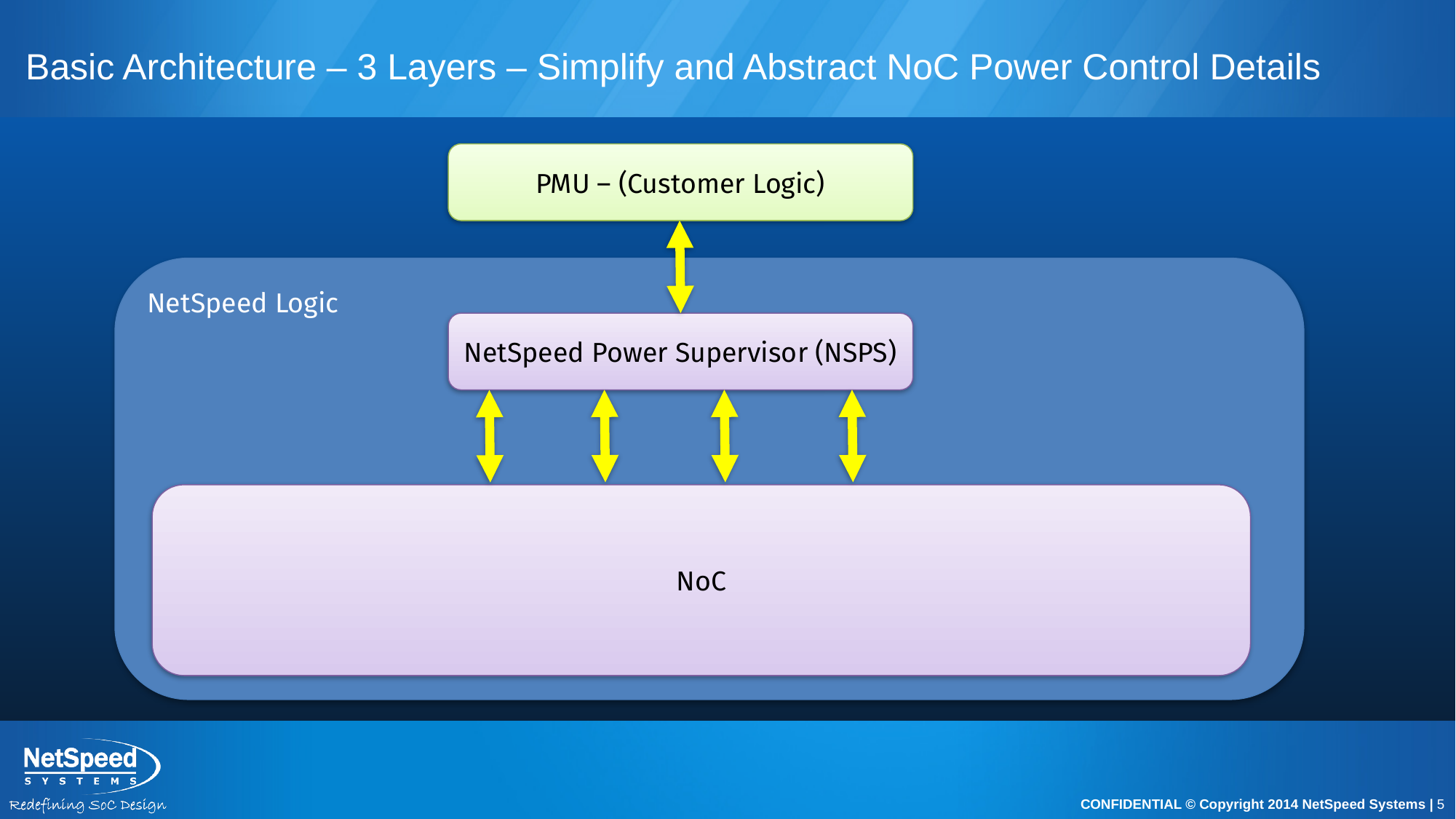

# Basic Architecture – 3 Layers – Simplify and Abstract NoC Power Control Details

PMU – (Customer Logic)
NetSpeed Logic
NetSpeed Power Supervisor (NSPS)
NoC